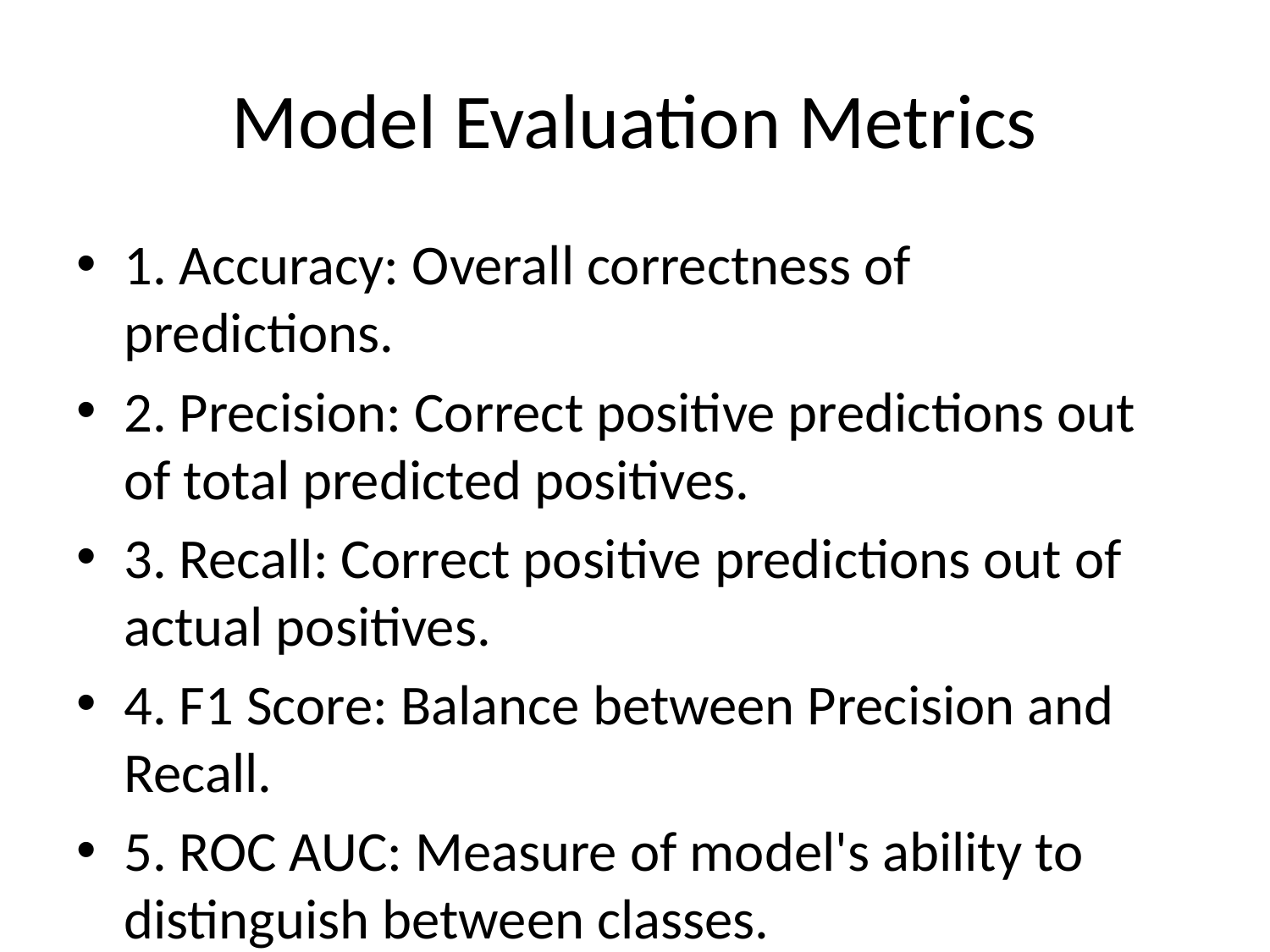

# Model Evaluation Metrics
1. Accuracy: Overall correctness of predictions.
2. Precision: Correct positive predictions out of total predicted positives.
3. Recall: Correct positive predictions out of actual positives.
4. F1 Score: Balance between Precision and Recall.
5. ROC AUC: Measure of model's ability to distinguish between classes.